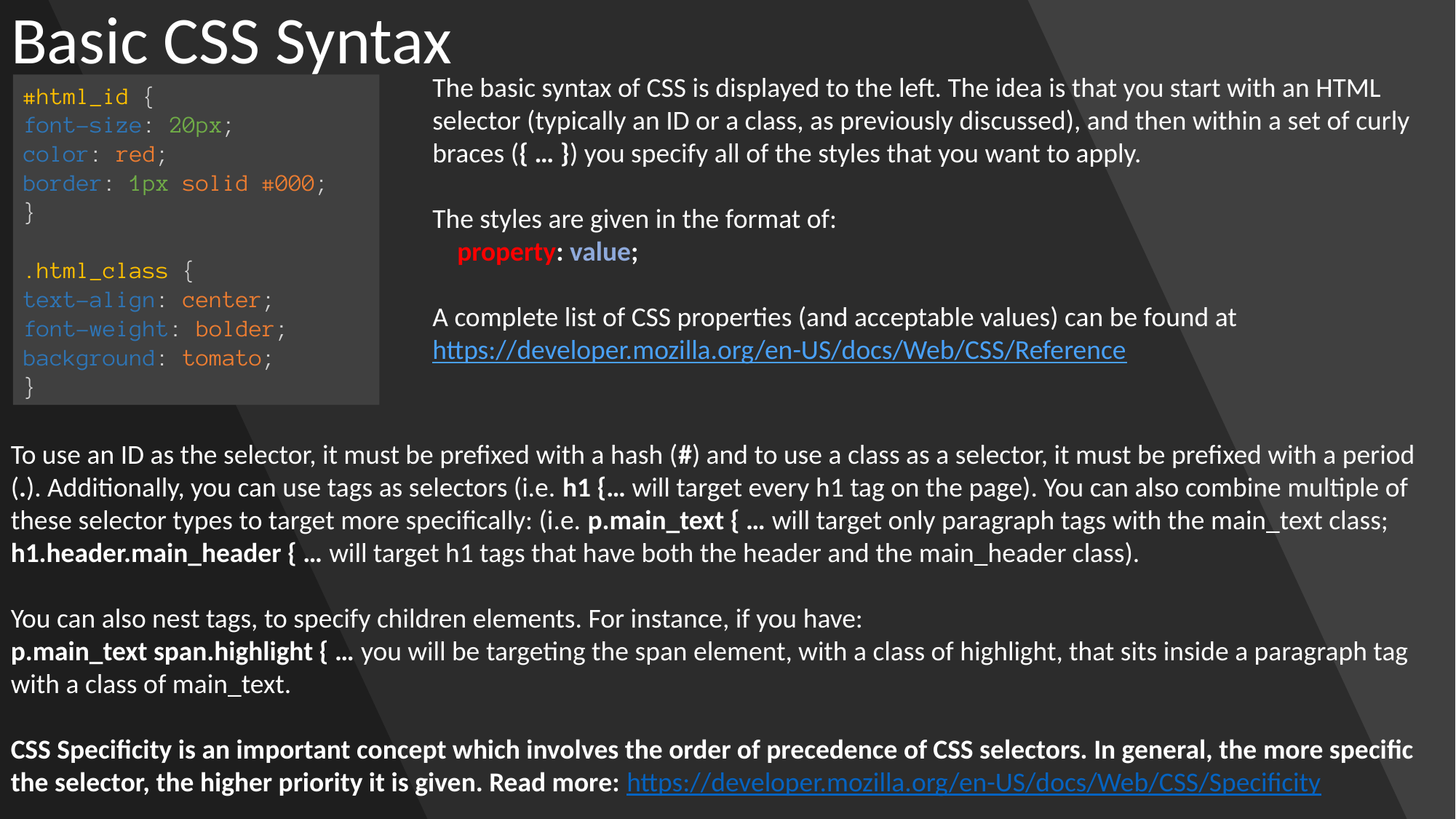

# Basic CSS Syntax
The basic syntax of CSS is displayed to the left. The idea is that you start with an HTML selector (typically an ID or a class, as previously discussed), and then within a set of curly braces ({ … }) you specify all of the styles that you want to apply.

The styles are given in the format of:
    property: value;

A complete list of CSS properties (and acceptable values) can be found at https://developer.mozilla.org/en-US/docs/Web/CSS/Reference

#html_id {
font-size: 20px;
color: red;
border: 1px solid #000;
}
.html_class {
text-align: center;
font-weight: bolder;
background: tomato;
}
To use an ID as the selector, it must be prefixed with a hash (#) and to use a class as a selector, it must be prefixed with a period (.). Additionally, you can use tags as selectors (i.e. h1 {… will target every h1 tag on the page). You can also combine multiple of these selector types to target more specifically: (i.e. p.main_text { … will target only paragraph tags with the main_text class; h1.header.main_header { … will target h1 tags that have both the header and the main_header class).

You can also nest tags, to specify children elements. For instance, if you have:
p.main_text span.highlight { … you will be targeting the span element, with a class of highlight, that sits inside a paragraph tag with a class of main_text.

CSS Specificity is an important concept which involves the order of precedence of CSS selectors. In general, the more specific the selector, the higher priority it is given. Read more: https://developer.mozilla.org/en-US/docs/Web/CSS/Specificity